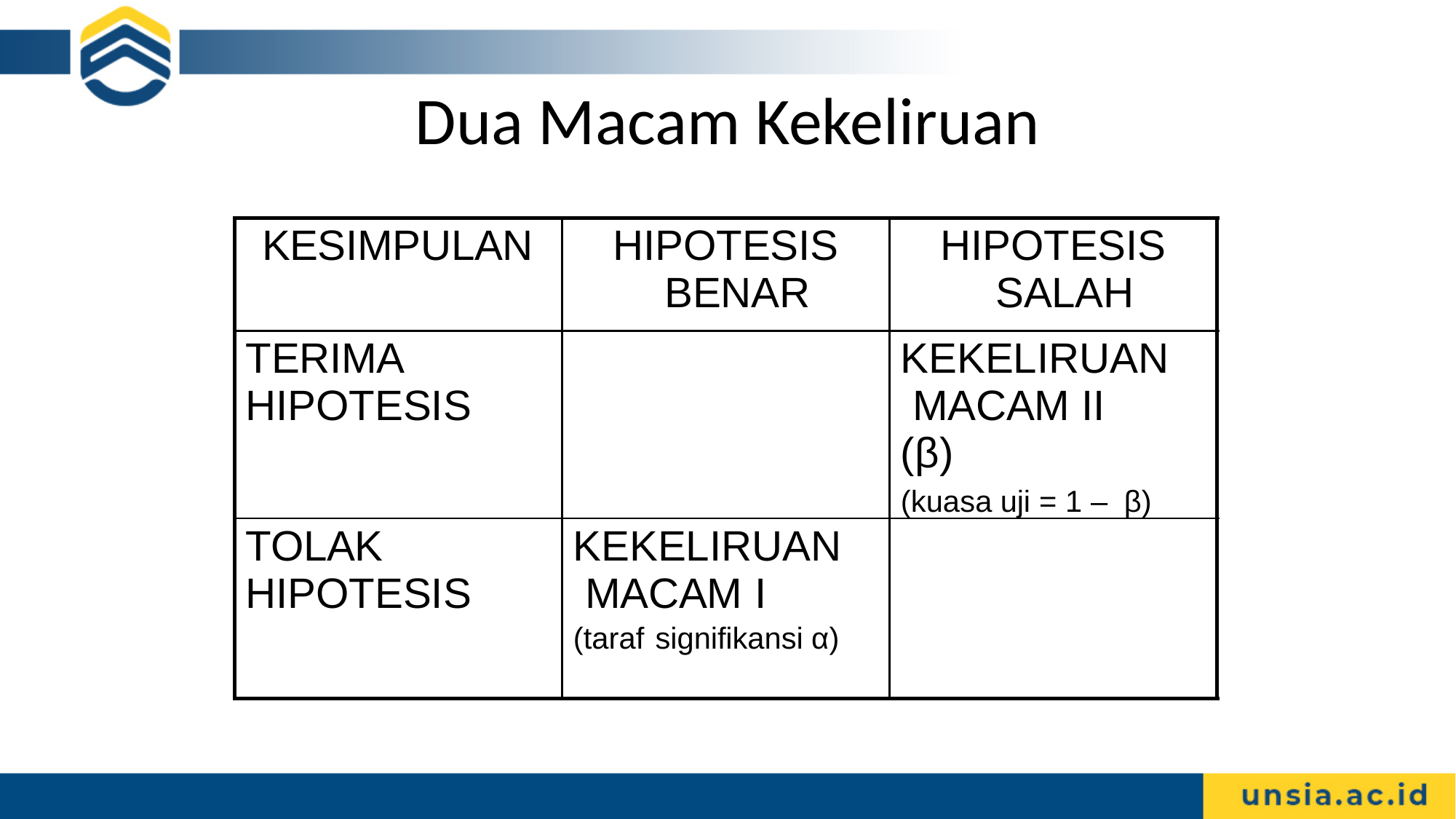

# Dua Macam Kekeliruan
| KESIMPULAN | HIPOTESIS BENAR | HIPOTESIS SALAH |
| --- | --- | --- |
| TERIMA HIPOTESIS |  | KEKELIRUAN MACAM II (β) (kuasa uji = 1 – β) |
| TOLAK HIPOTESIS | KEKELIRUAN MACAM I (taraf signifikansi α) |  |